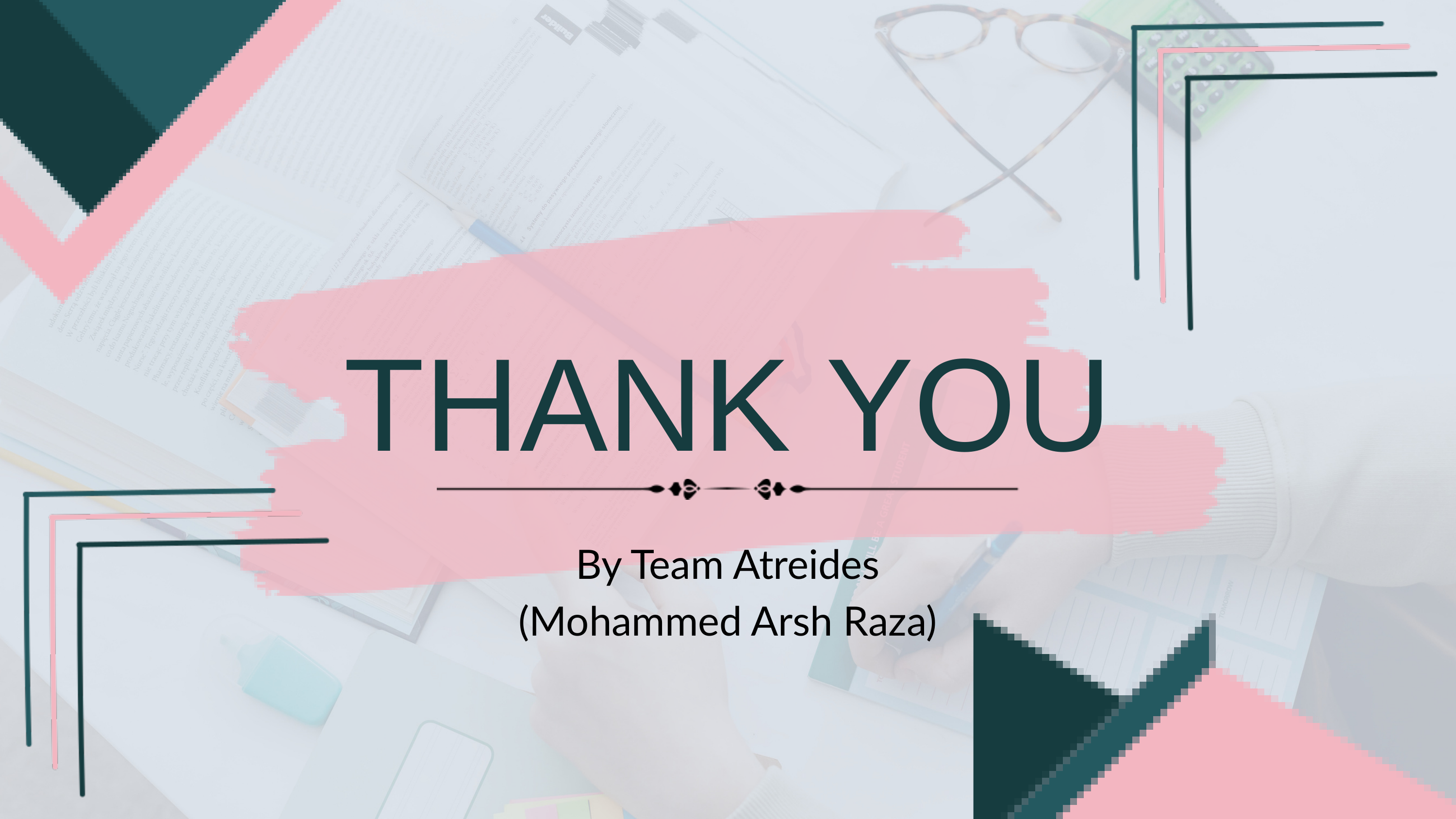

THANK YOU

By Team Atreides
(Mohammed Arsh Raza)